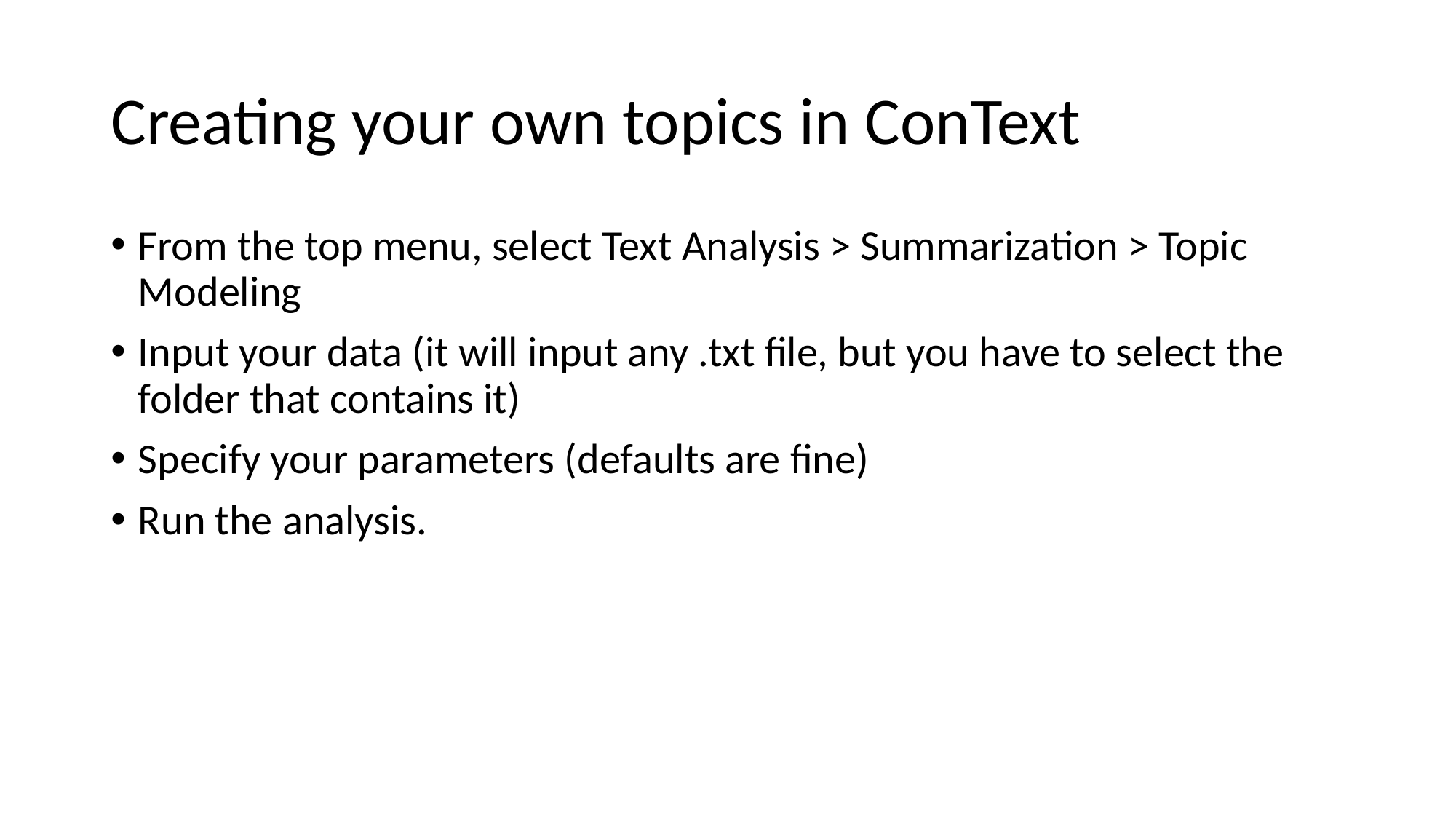

# Creating your own topics in ConText
From the top menu, select Text Analysis > Summarization > Topic Modeling
Input your data (it will input any .txt file, but you have to select the folder that contains it)
Specify your parameters (defaults are fine)
Run the analysis.